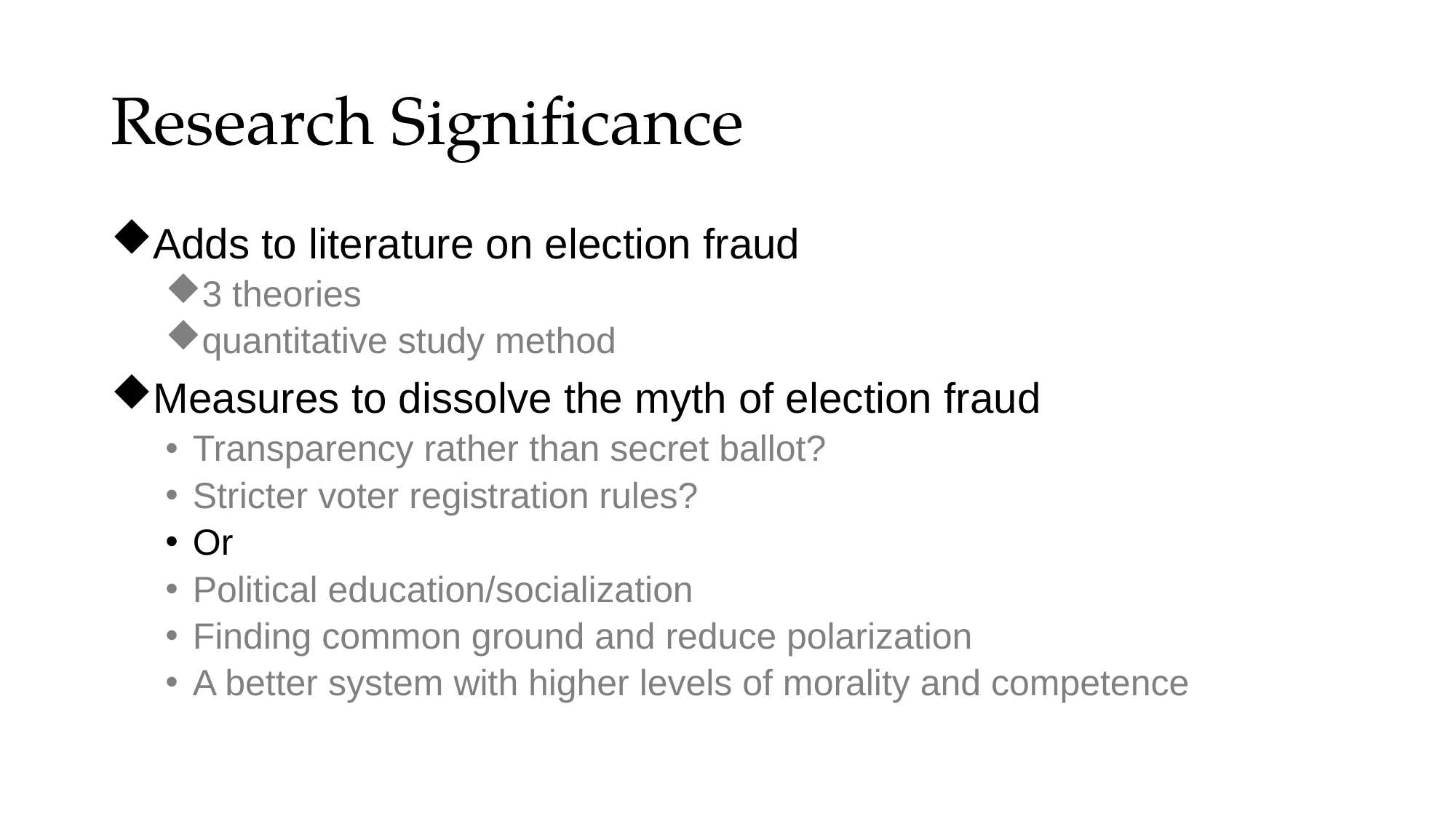

# Research Significance
Adds to literature on election fraud
3 theories
quantitative study method
Measures to dissolve the myth of election fraud
Transparency rather than secret ballot?
Stricter voter registration rules?
Or
Political education/socialization
Finding common ground and reduce polarization
A better system with higher levels of morality and competence